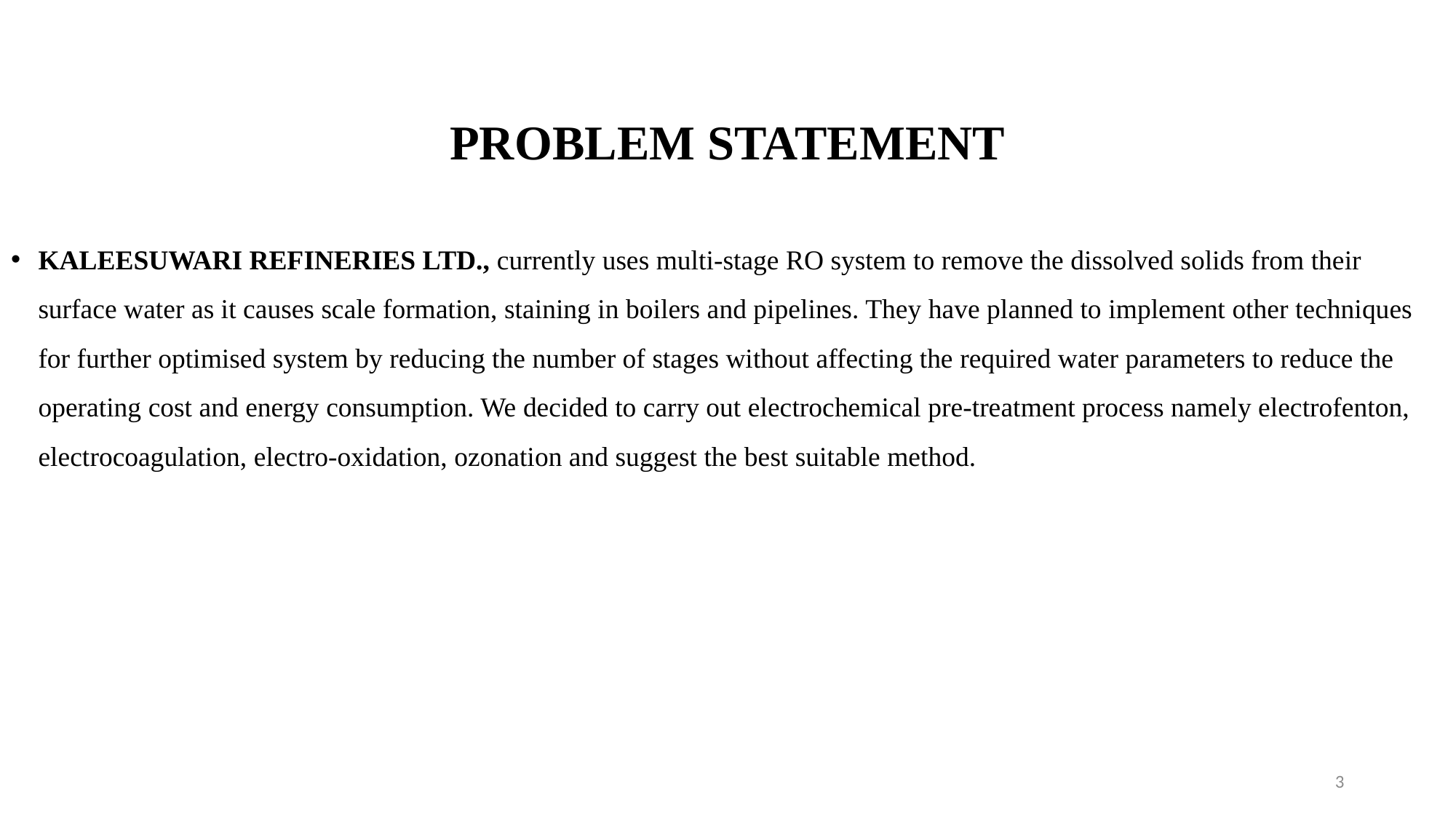

# PROBLEM STATEMENT
KALEESUWARI REFINERIES LTD., currently uses multi-stage RO system to remove the dissolved solids from their surface water as it causes scale formation, staining in boilers and pipelines. They have planned to implement other techniques for further optimised system by reducing the number of stages without affecting the required water parameters to reduce the operating cost and energy consumption. We decided to carry out electrochemical pre-treatment process namely electrofenton, electrocoagulation, electro-oxidation, ozonation and suggest the best suitable method.

3